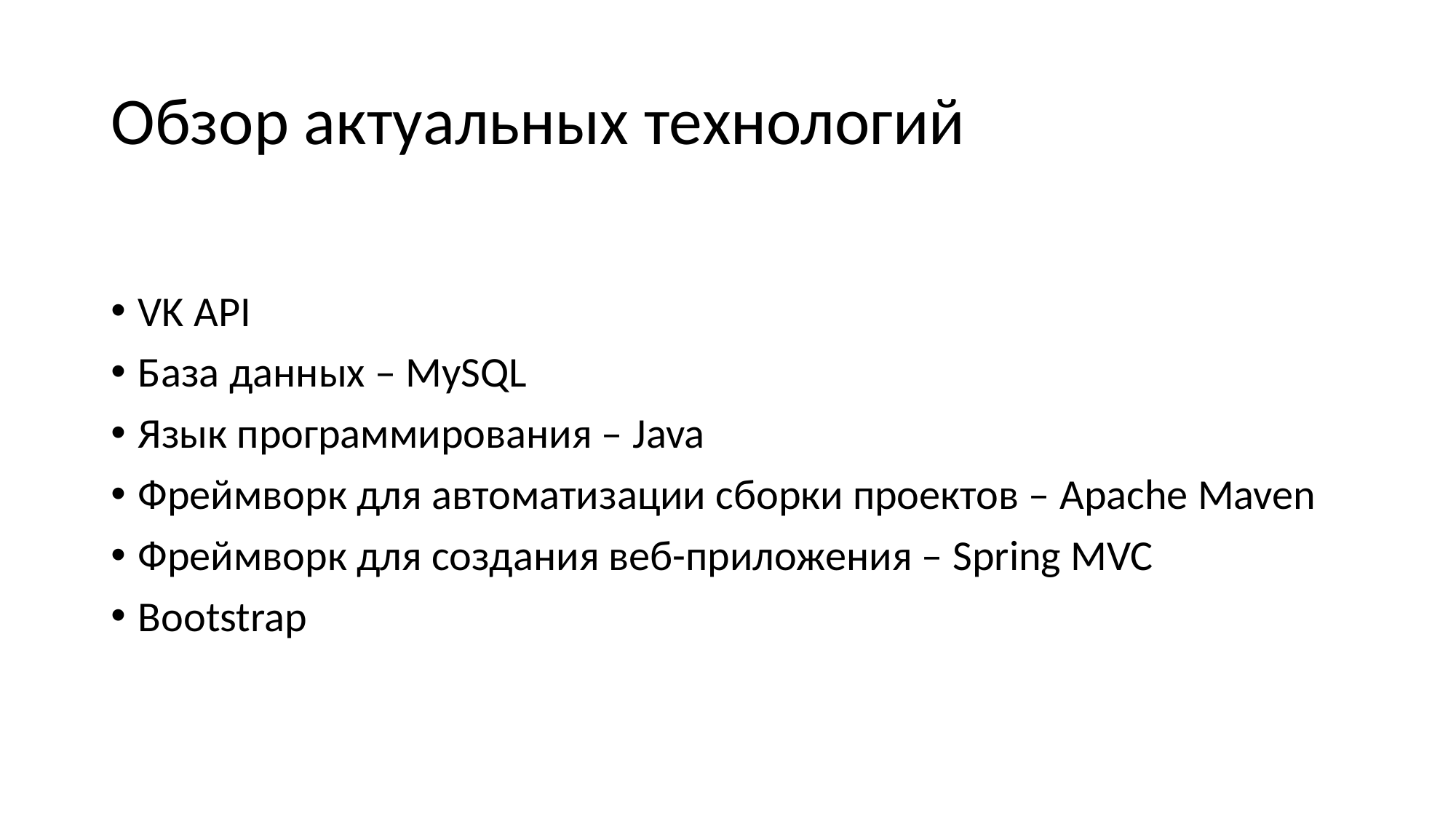

# Обзор актуальных технологий

VK API
База данных – MySQL
Язык программирования – Java
Фреймворк для автоматизации сборки проектов – Apache Maven
Фреймворк для создания веб-приложения – Spring MVC
Bootstrap